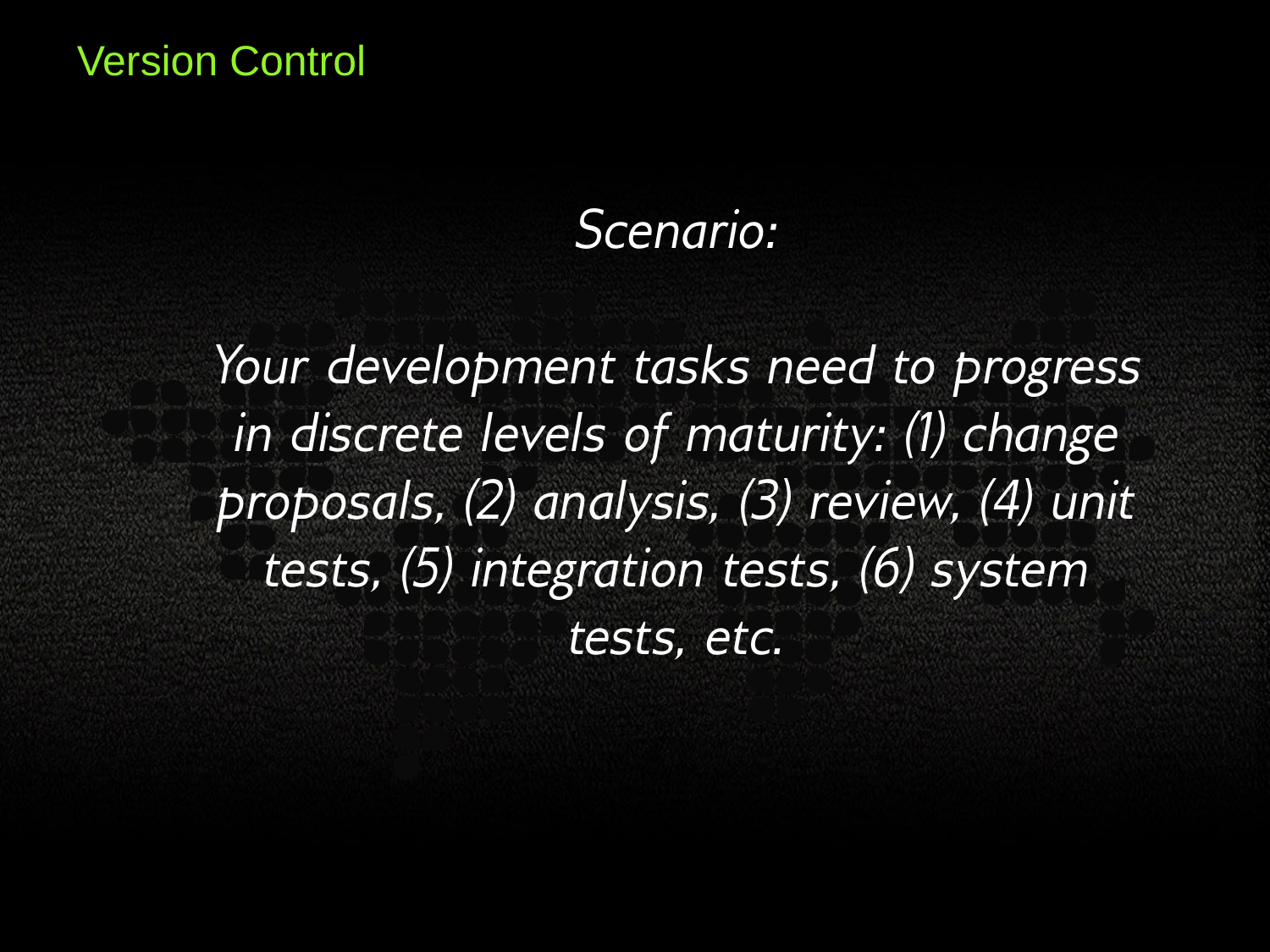

Scenario:

Your development tasks need to progress in discrete levels of maturity: (1) change proposals, (2) analysis, (3) review, (4) unit tests, (5) integration tests, (6) system tests, etc.